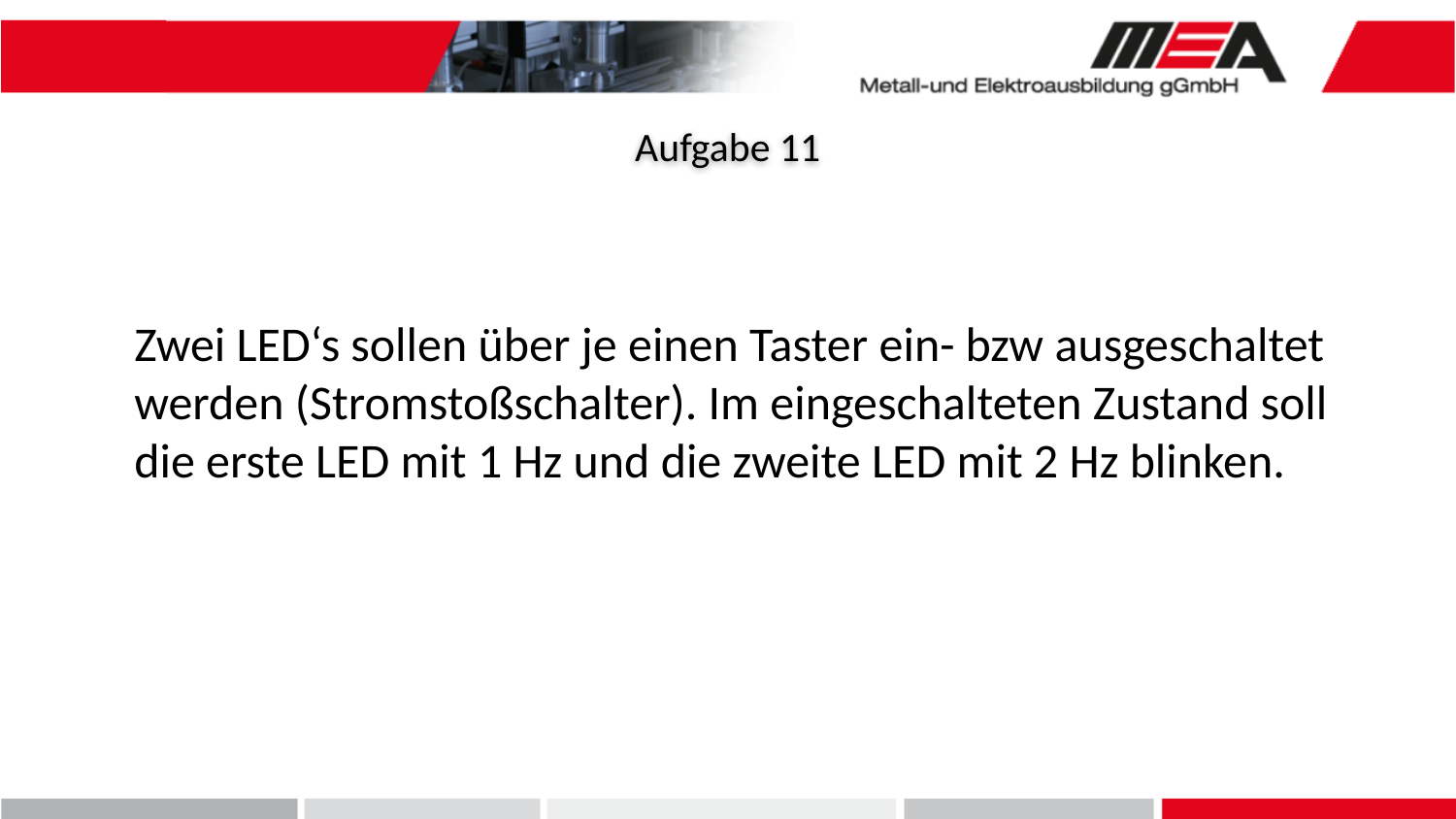

Aufgabe 11
Zwei LED‘s sollen über je einen Taster ein- bzw ausgeschaltet werden (Stromstoßschalter). Im eingeschalteten Zustand soll die erste LED mit 1 Hz und die zweite LED mit 2 Hz blinken.